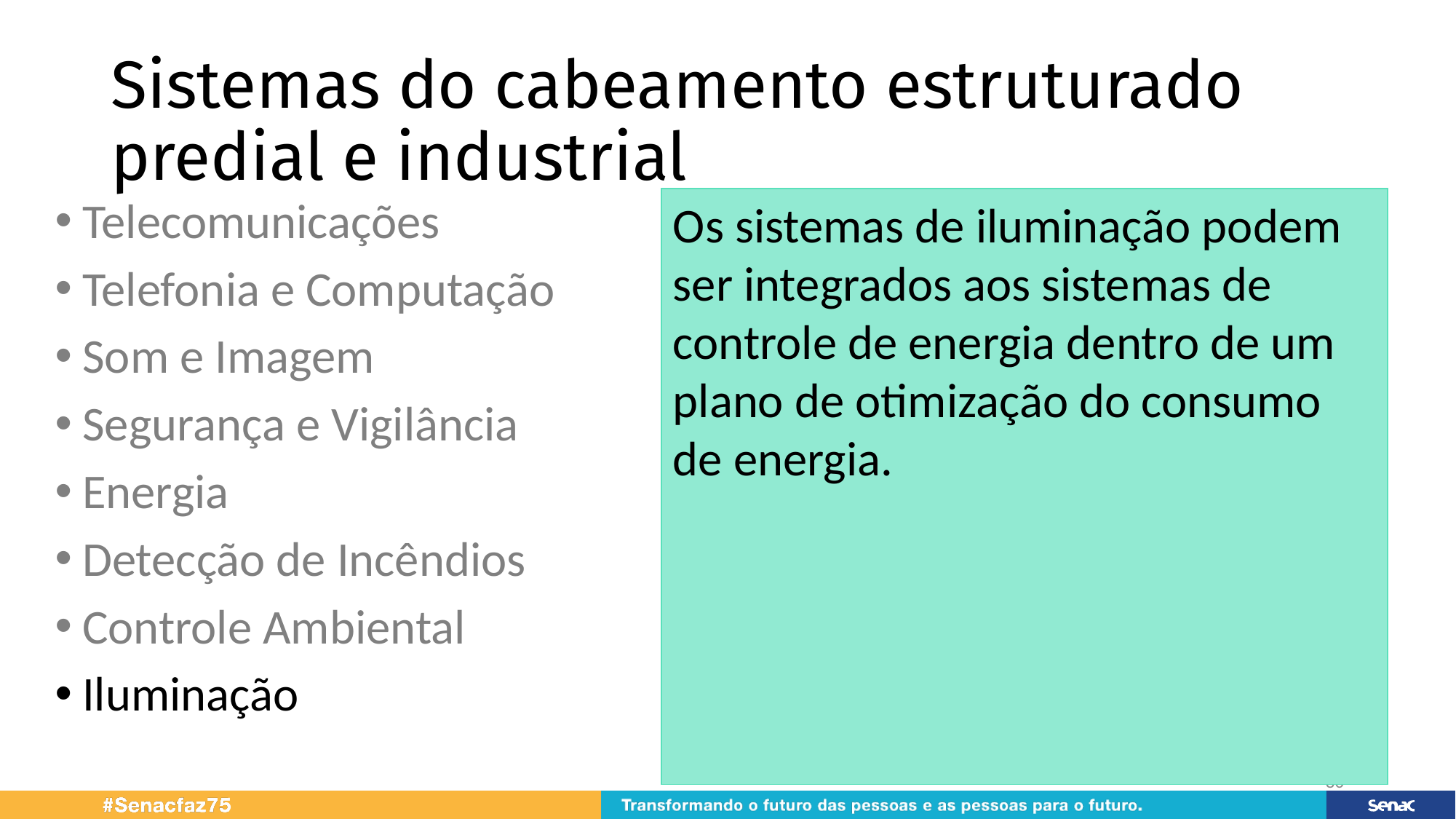

# Sistemas do cabeamento estruturado predial e industrial
Os sistemas de iluminação podem ser integrados aos sistemas de controle de energia dentro de um plano de otimização do consumo de energia.
Telecomunicações
Telefonia e Computação
Som e Imagem
Segurança e Vigilância
Energia
Detecção de Incêndios
Controle Ambiental
Iluminação
80